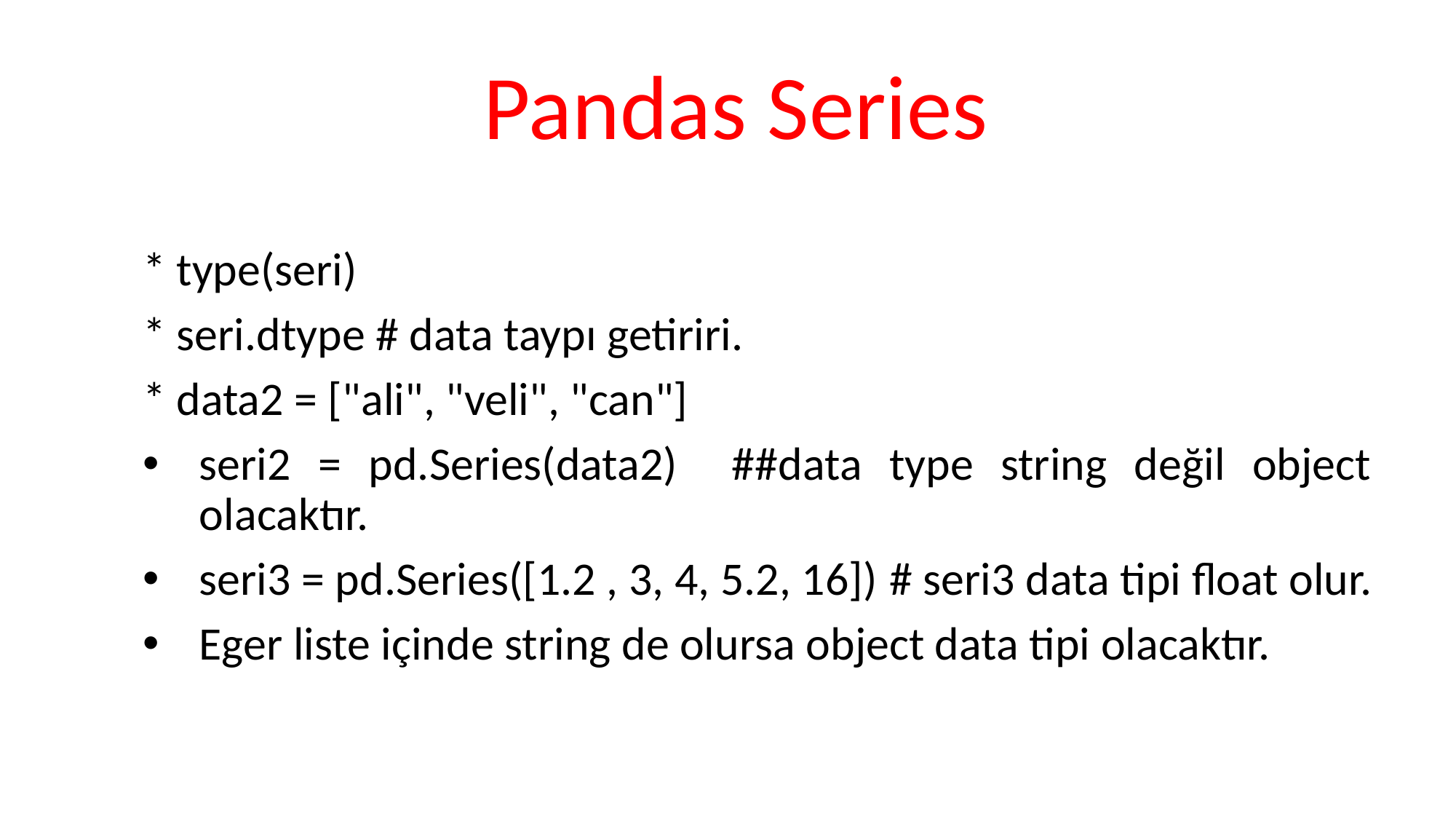

# Pandas Series
* type(seri)
* seri.dtype # data taypı getiriri.
* data2 = ["ali", "veli", "can"]
seri2 = pd.Series(data2)  ##data type string değil object olacaktır.
seri3 = pd.Series([1.2 , 3, 4, 5.2, 16]) # seri3 data tipi float olur.
Eger liste içinde string de olursa object data tipi olacaktır.